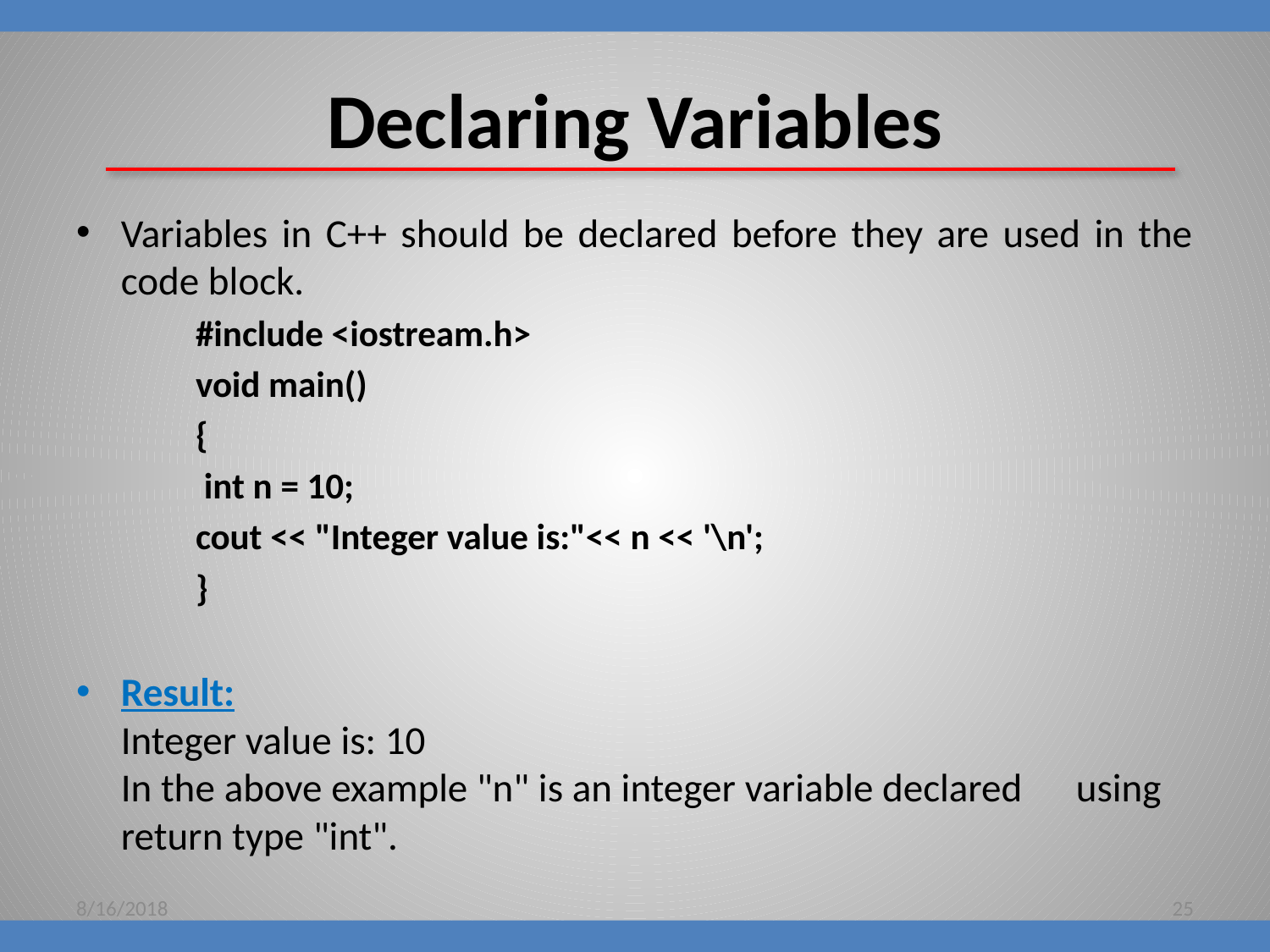

# Declaring Variables
Variables in C++ should be declared before they are used in the code block.
#include <iostream.h>
void main()
{
 int n = 10;
cout << "Integer value is:"<< n << '\n';
}

Result:
	Integer value is: 10
	In the above example "n" is an integer variable declared 	using return type "int".

8/16/2018
25